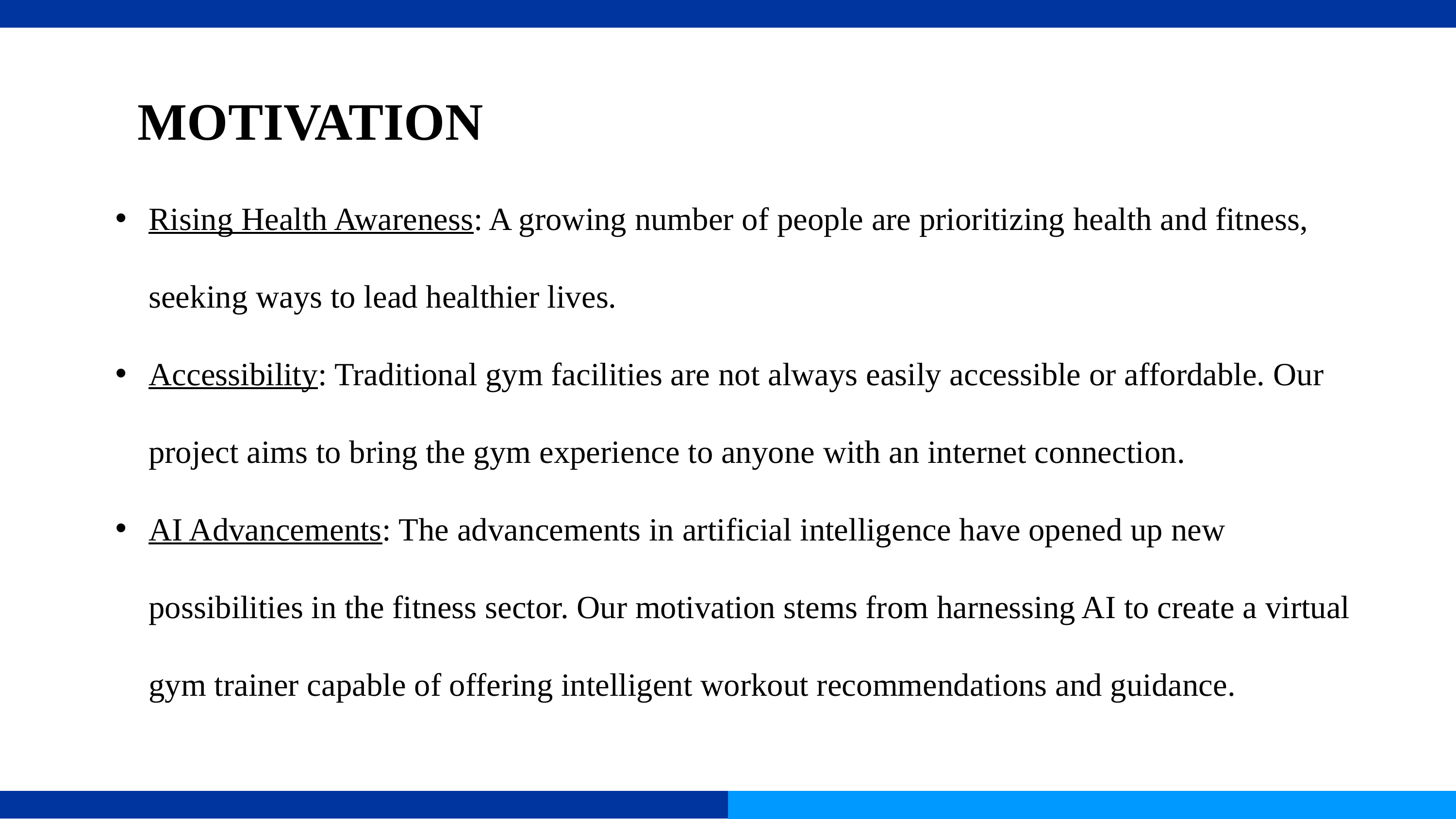

MOTIVATION
Rising Health Awareness: A growing number of people are prioritizing health and fitness, seeking ways to lead healthier lives.
Accessibility: Traditional gym facilities are not always easily accessible or affordable. Our project aims to bring the gym experience to anyone with an internet connection.
AI Advancements: The advancements in artificial intelligence have opened up new possibilities in the fitness sector. Our motivation stems from harnessing AI to create a virtual gym trainer capable of offering intelligent workout recommendations and guidance.